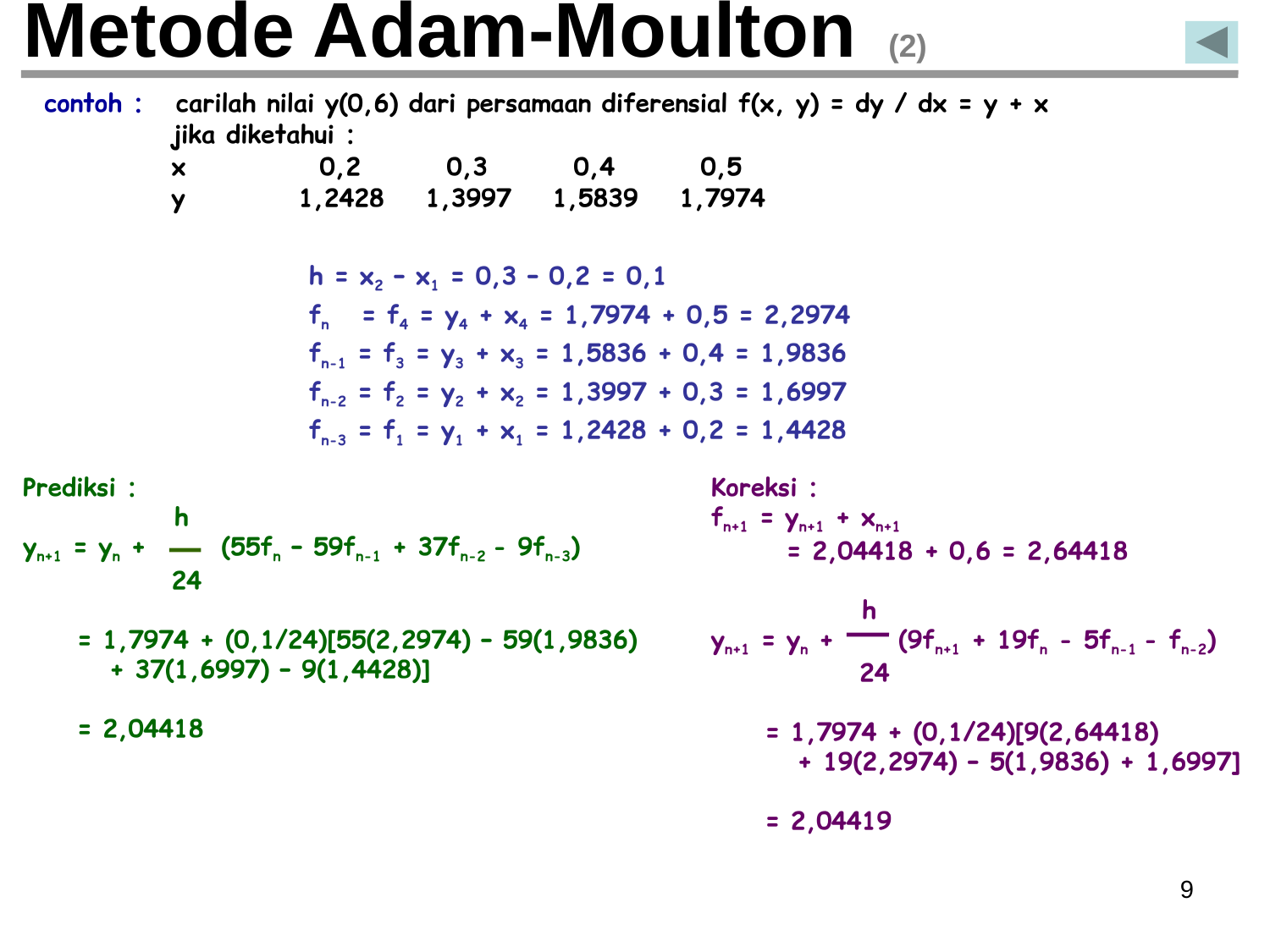

# Metode Adam-Moulton    (2)

contoh :   carilah nilai y(0,6) dari persamaan diferensial f(x, y) = dy / dx = y + x
	jika diketahui :
	x	  0,2	  0,3	  0,4	  0,5
	y	1,2428	1,3997	1,5839	1,7974
h = x2 – x1 = 0,3 – 0,2 = 0,1
fn   = f4 = y4 + x4 = 1,7974 + 0,5 = 2,2974
fn-1 = f3 = y3 + x3 = 1,5836 + 0,4 = 1,9836
fn-2 = f2 = y2 + x2 = 1,3997 + 0,3 = 1,6997
fn-3 = f1 = y1 + x1 = 1,2428 + 0,2 = 1,4428
Prediksi :
              h
yn+1 = yn +       (55fn – 59fn-1 + 37fn-2 - 9fn-3)
	  24

     = 1,7974 + (0,1/24)[55(2,2974) – 59(1,9836)
        + 37(1,6997) – 9(1,4428)]

     = 2,04418
Koreksi :
fn+1 = yn+1 + xn+1
       = 2,04418 + 0,6 = 2,64418

              h
yn+1 = yn +      (9fn+1 + 19fn - 5fn-1 - fn-2)
	  24

     = 1,7974 + (0,1/24)[9(2,64418)
        + 19(2,2974) – 5(1,9836) + 1,6997]

     = 2,04419

9